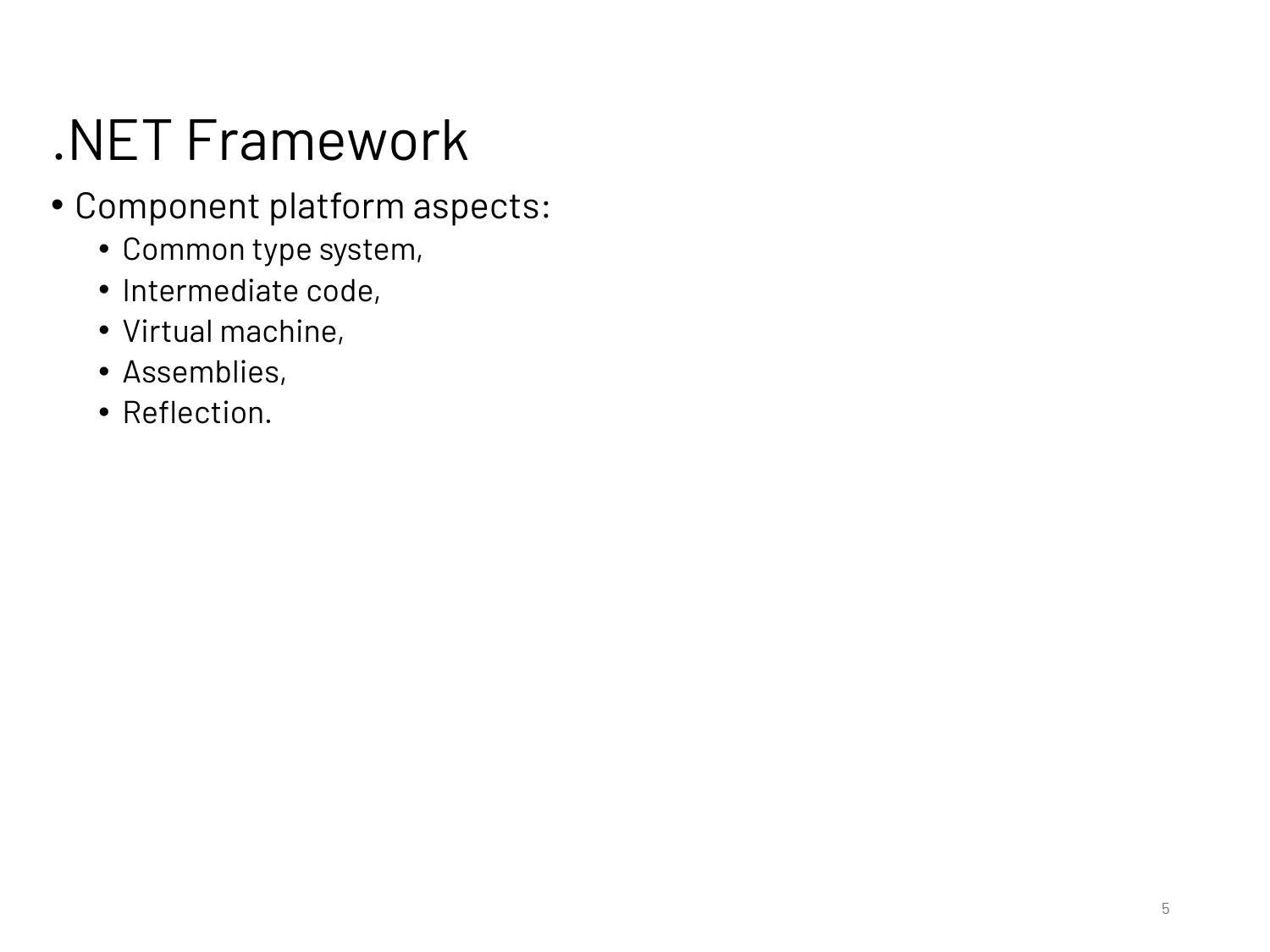

# .NET Framework
Component platform aspects:
Common type system,
Intermediate code,
Virtual machine,
Assemblies,
Reflection.

5